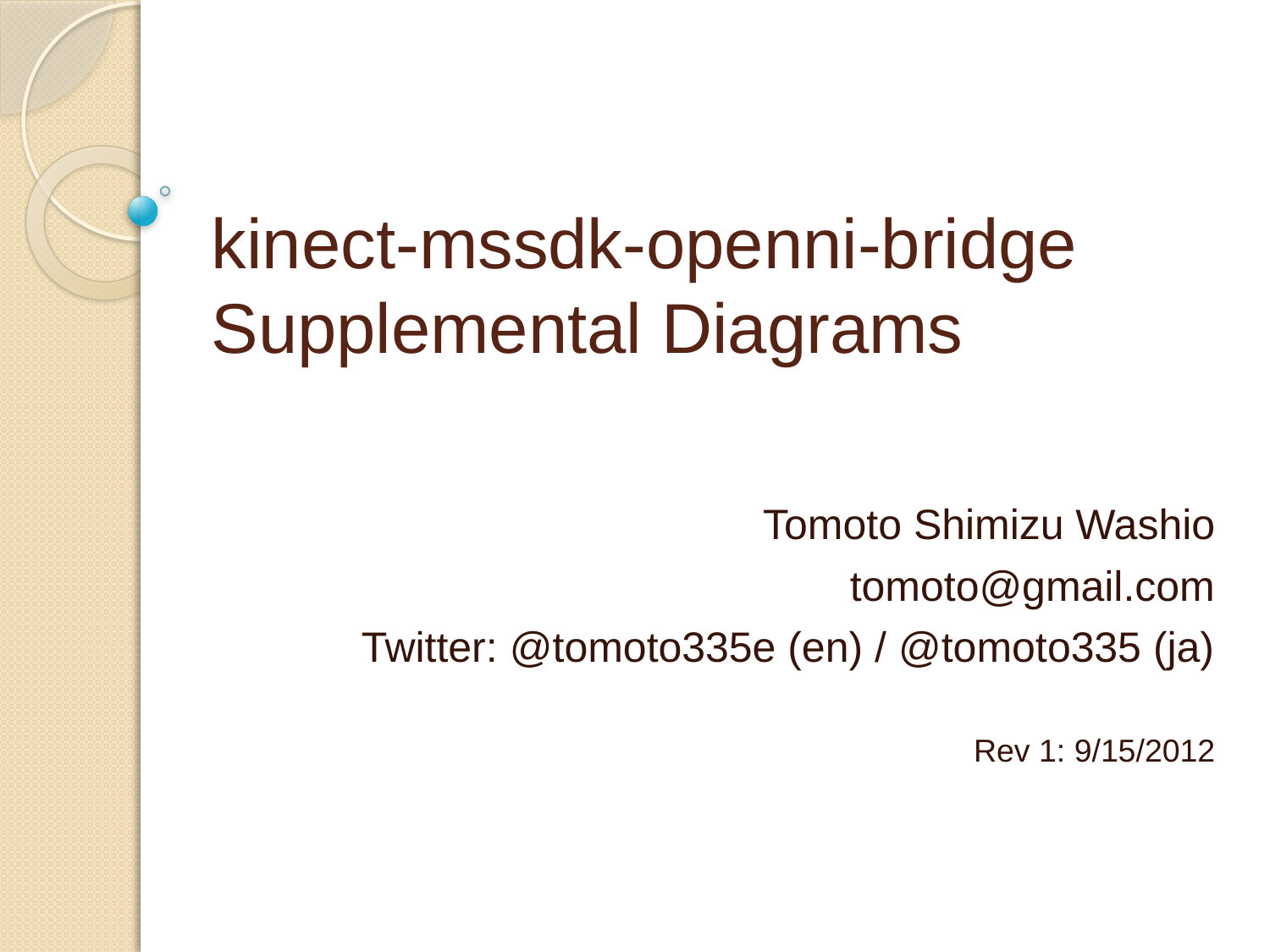

# kinect-mssdk-openni-bridge Supplemental Diagrams
Tomoto Shimizu Washio
tomoto@gmail.com
Twitter: @tomoto335e (en) / @tomoto335 (ja)

Rev 1: 9/15/2012